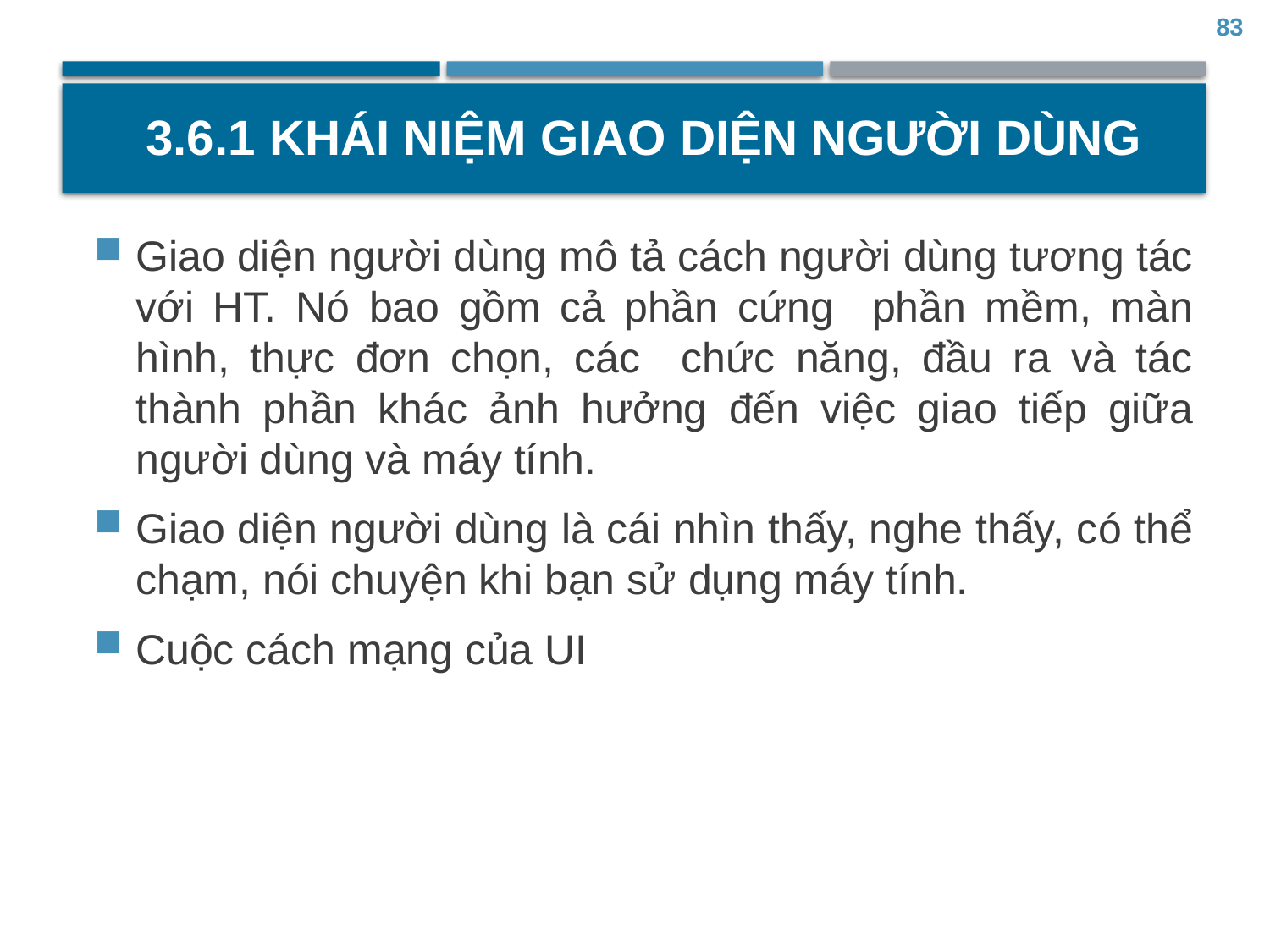

83
# 3.6.1 Khái niệm giao diện người dùng
Giao diện người dùng mô tả cách người dùng tương tác với HT. Nó bao gồm cả phần cứng  phần mềm, màn hình, thực đơn chọn, các  chức năng, đầu ra và tác thành phần khác ảnh hưởng đến việc giao tiếp giữa người dùng và máy tính.
Giao diện người dùng là cái nhìn thấy, nghe thấy, có thể chạm, nói chuyện khi bạn sử dụng máy tính.
Cuộc cách mạng của UI